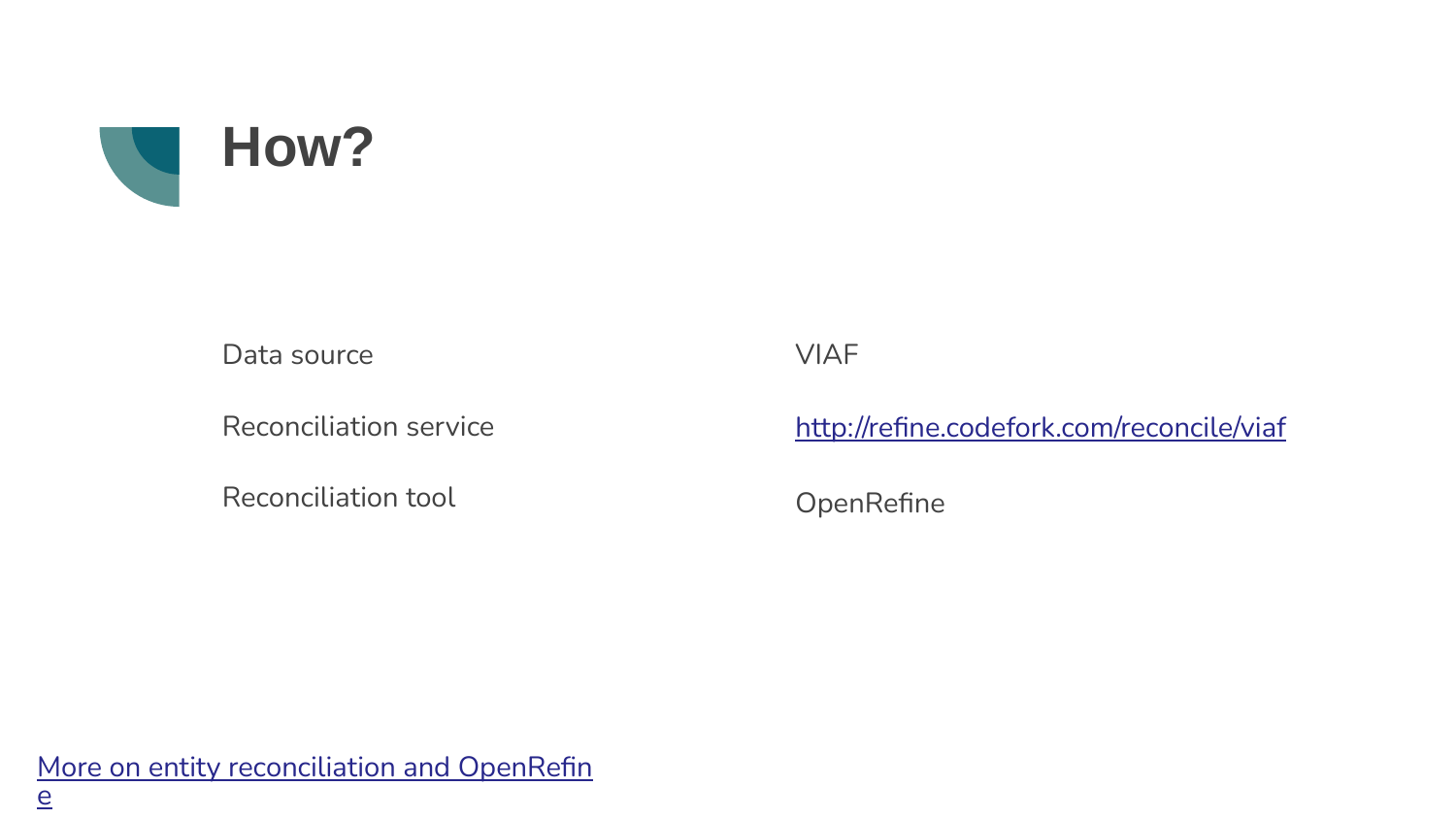

# How?
Data source
Reconciliation service
Reconciliation tool
VIAF
http://refine.codefork.com/reconcile/viaf
OpenRefine
More on entity reconciliation and OpenRefine